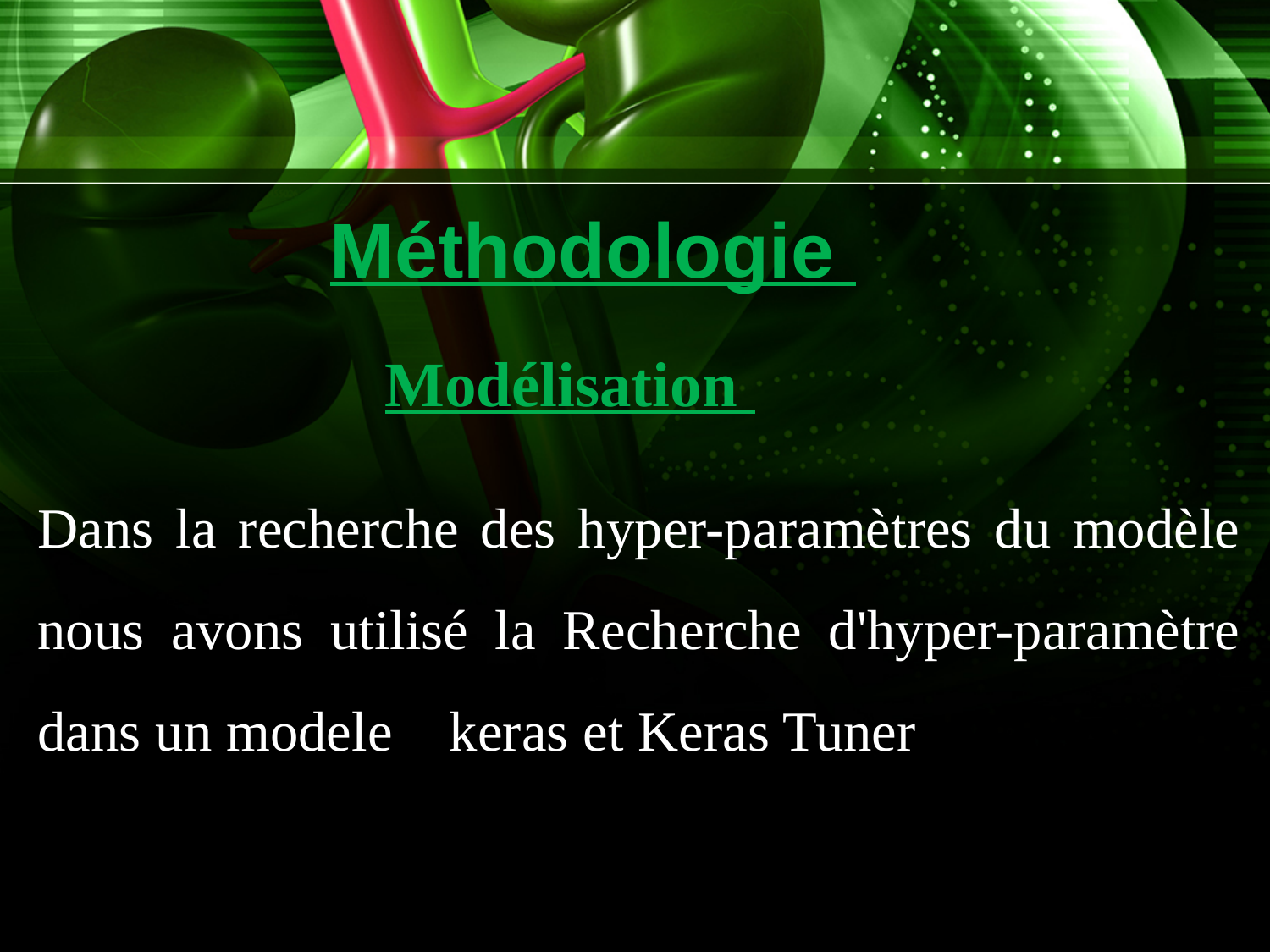

Méthodologie
# Modélisation

Dans la recherche des hyper-paramètres du modèle nous avons utilisé la Recherche d'hyper-paramètre dans un modele    keras et Keras Tuner